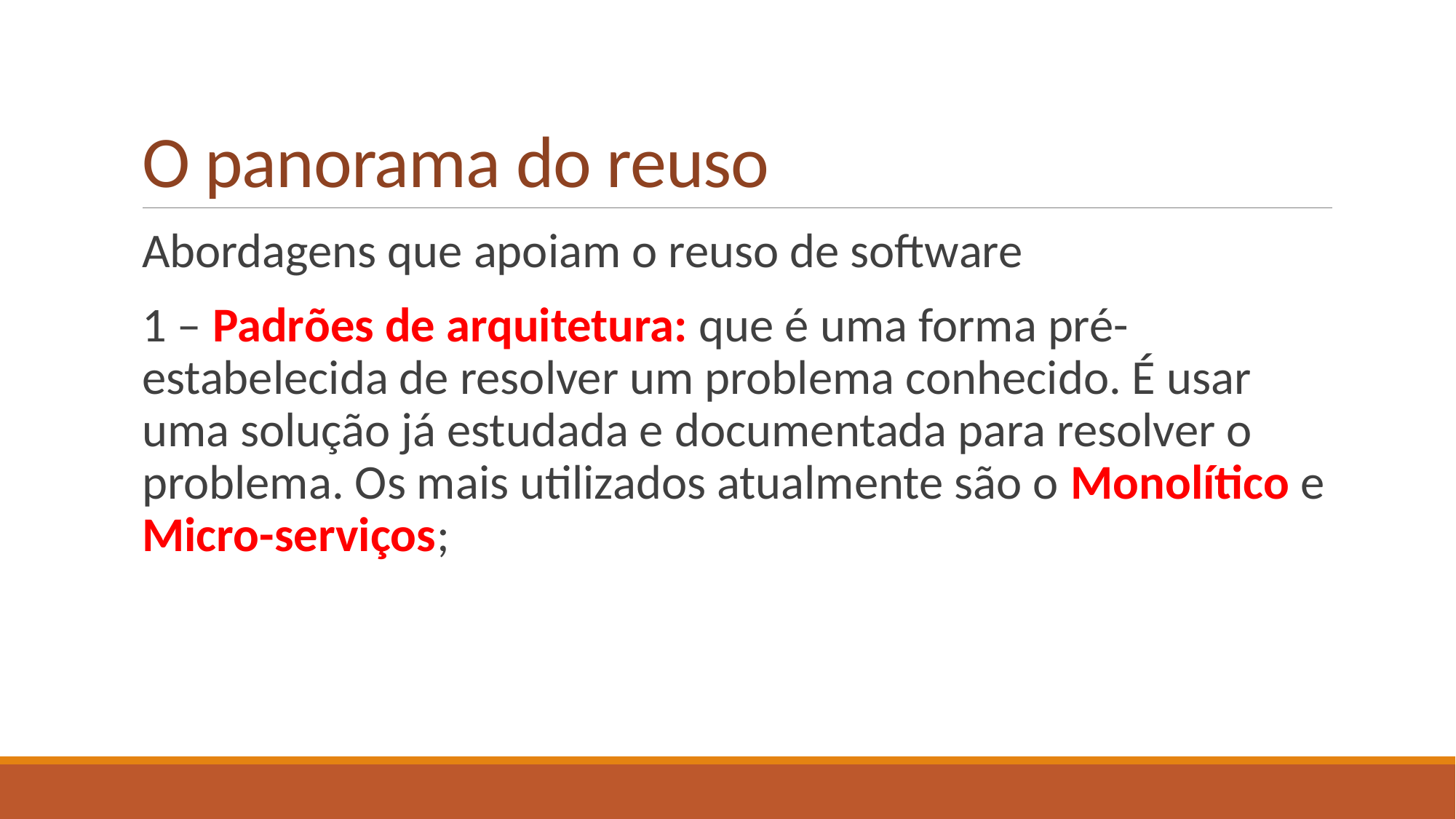

# O panorama do reuso
Abordagens que apoiam o reuso de software
1 – Padrões de arquitetura: que é uma forma pré-estabelecida de resolver um problema conhecido. É usar uma solução já estudada e documentada para resolver o problema. Os mais utilizados atualmente são o Monolítico e Micro-serviços;